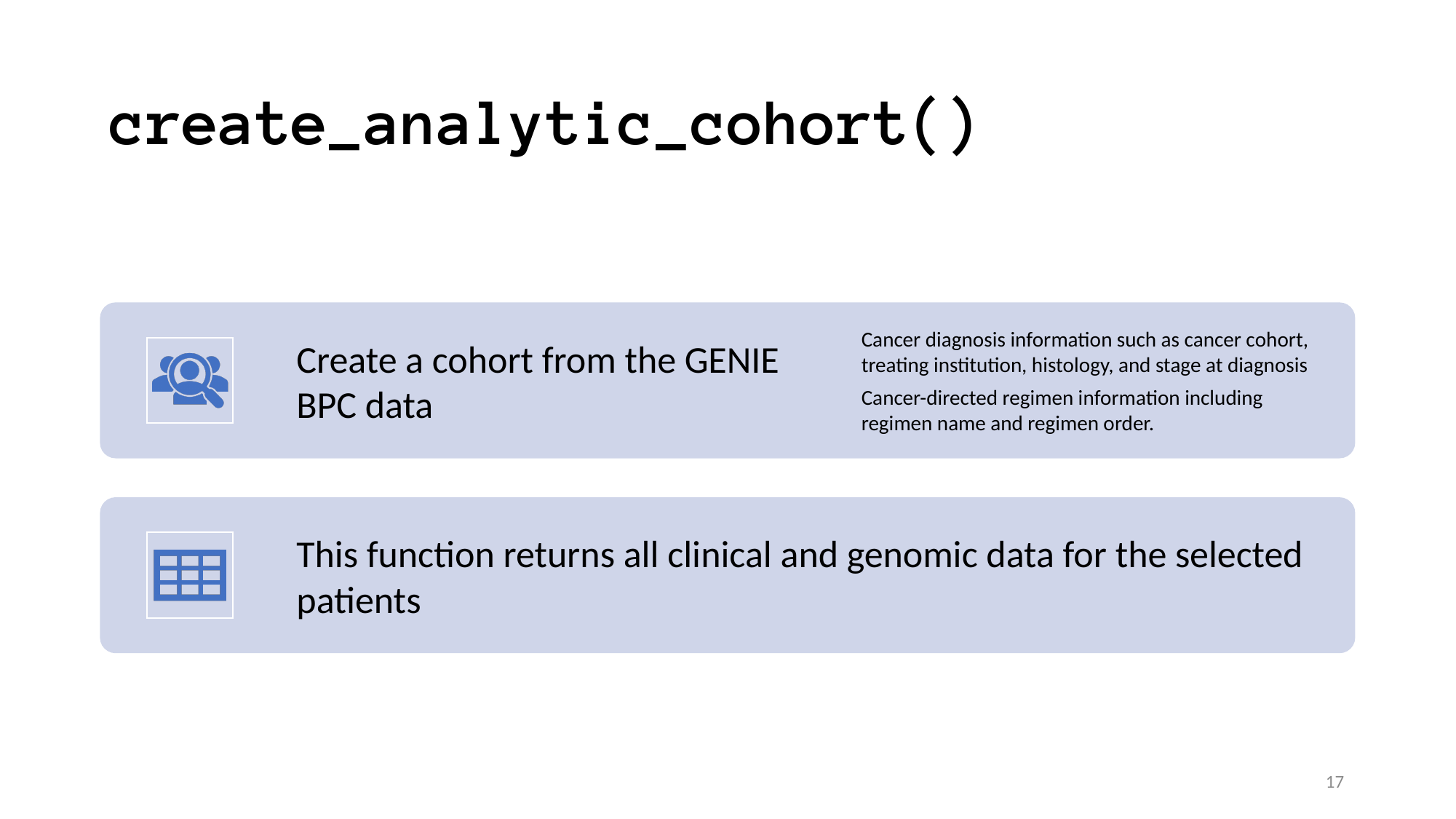

# create_analytic_cohort()
Create a cohort from the GENIE BPC data
Cancer diagnosis information such as cancer cohort, treating institution, histology, and stage at diagnosis
Cancer-directed regimen information including regimen name and regimen order.
This function returns all clinical and genomic data for the selected patients
17